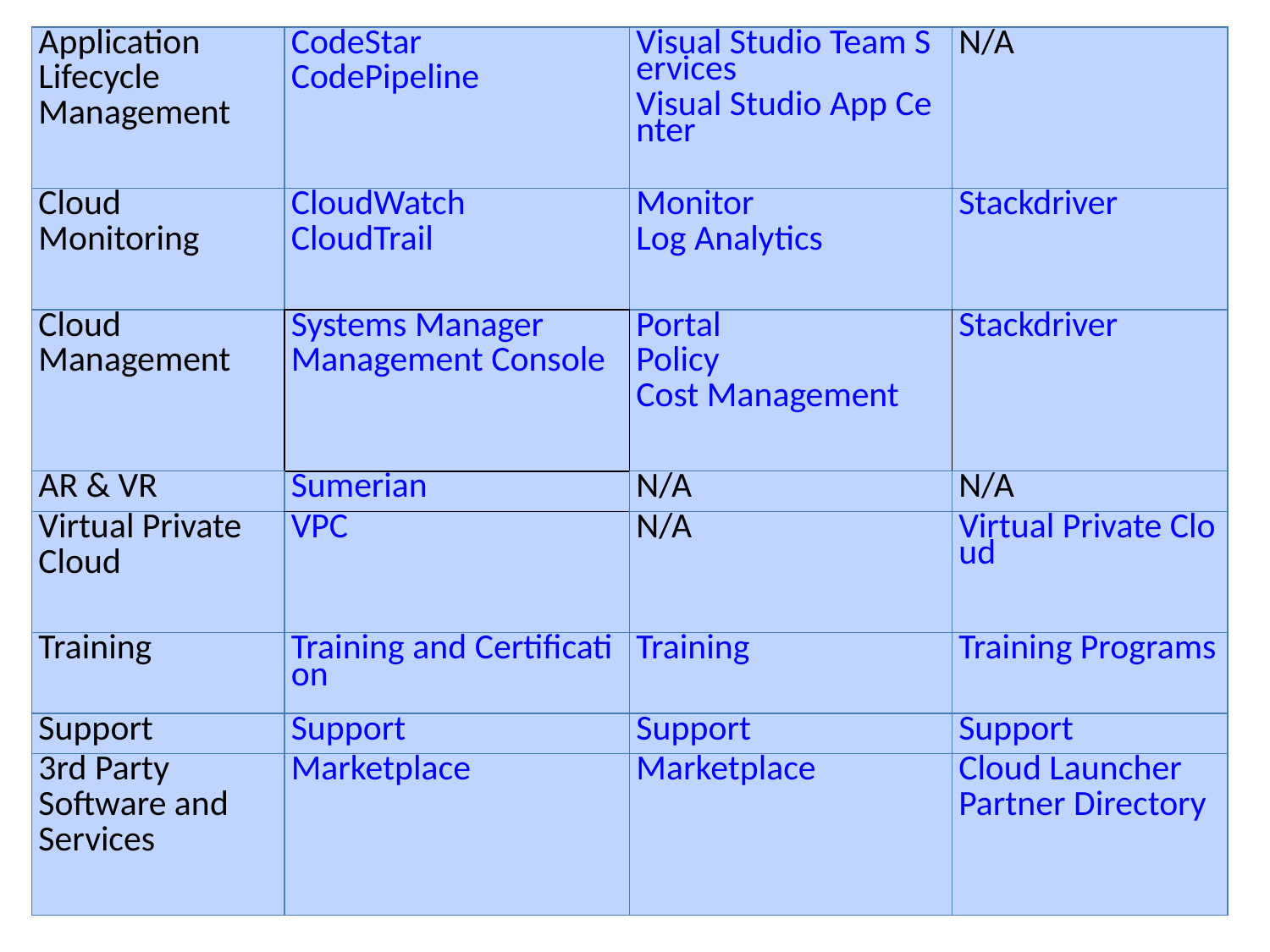

| Application Lifecycle Management | CodeStar CodePipeline | Visual Studio Team Services Visual Studio App Center | N/A |
| --- | --- | --- | --- |
| Cloud Monitoring | CloudWatch CloudTrail | Monitor Log Analytics | Stackdriver |
| Cloud Management | Systems Manager Management Console | Portal Policy Cost Management | Stackdriver |
| AR & VR | Sumerian | N/A | N/A |
| Virtual Private Cloud | VPC | N/A | Virtual Private Cloud |
| Training | Training and Certification | Training | Training Programs |
| Support | Support | Support | Support |
| 3rd Party Software and Services | Marketplace | Marketplace | Cloud Launcher Partner Directory |